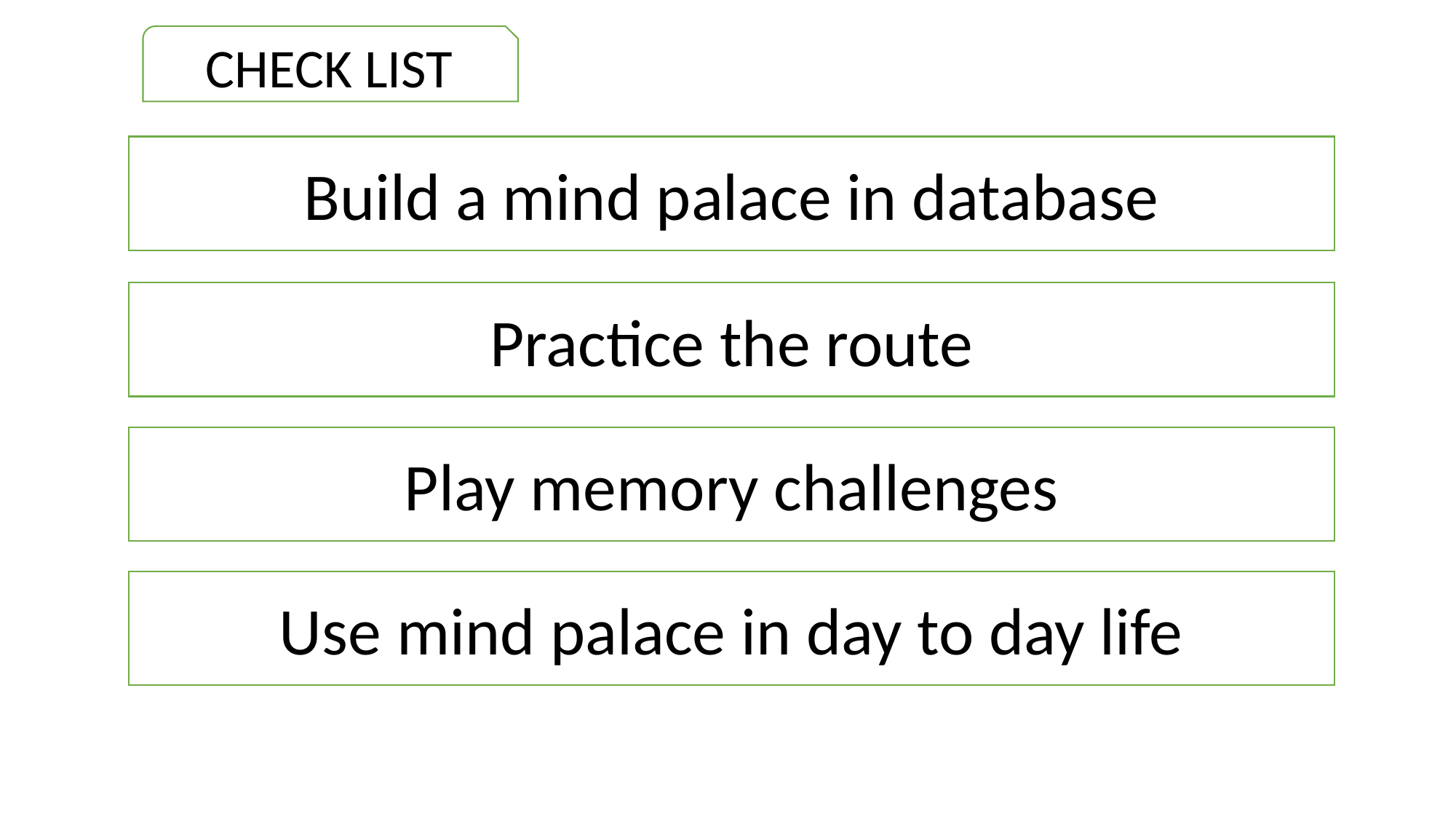

CHECK LIST
Build a mind palace in database
Practice the route
Play memory challenges
Use mind palace in day to day life